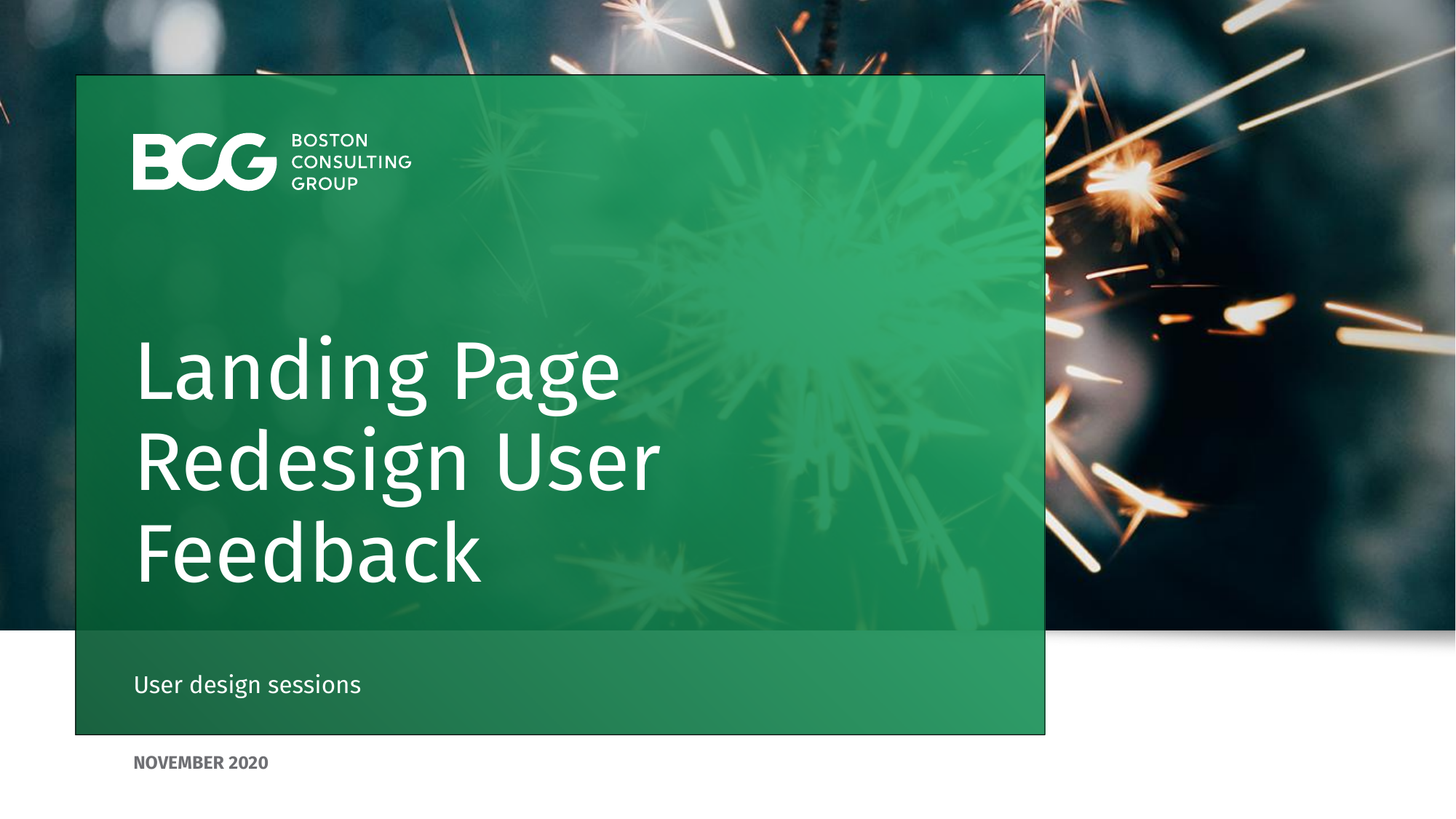

# Landing Page Redesign User Feedback
User design sessions
November 2020